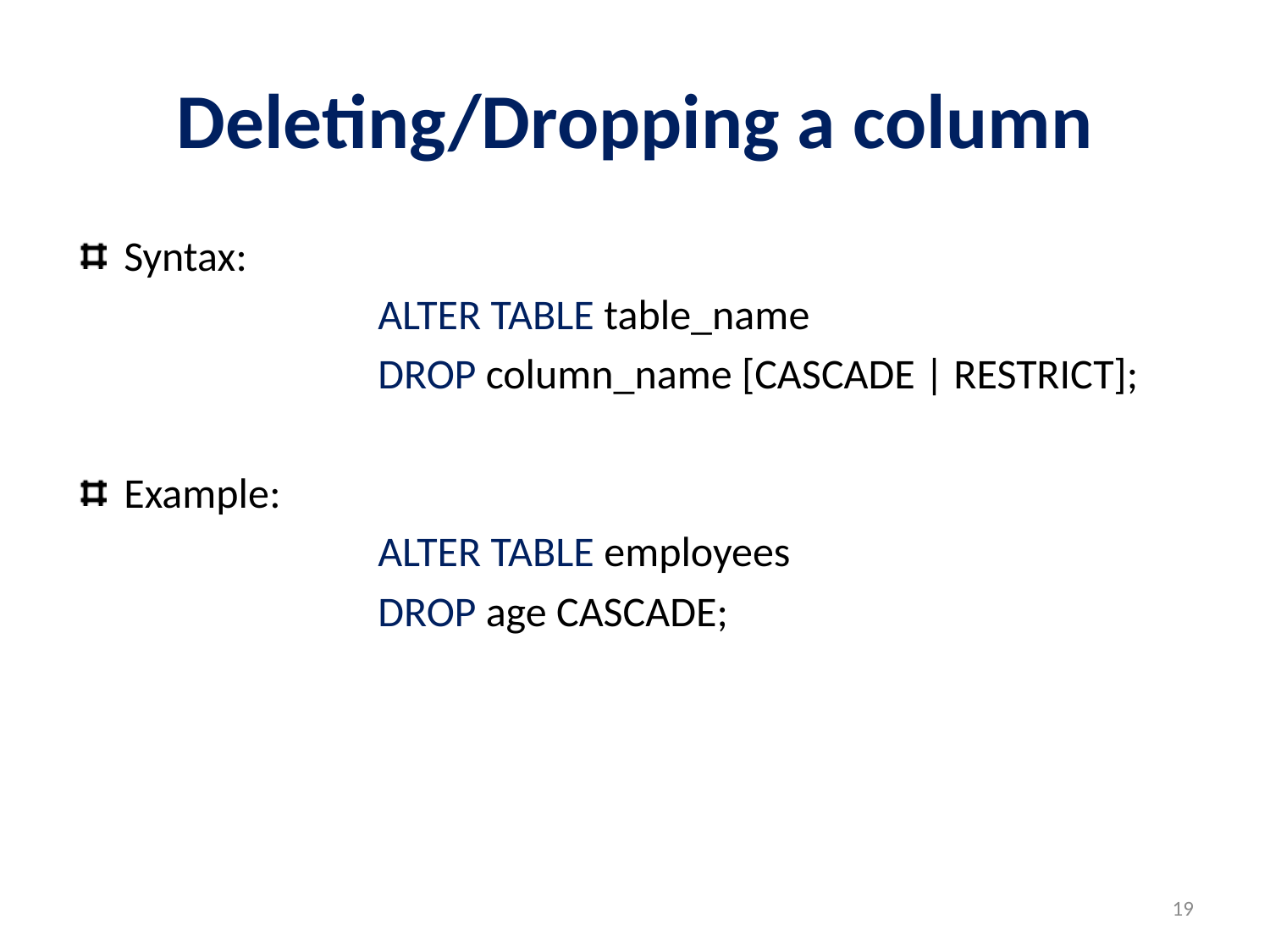

# Deleting/Dropping a column
Syntax:
			ALTER TABLE table_name
			DROP column_name [CASCADE | RESTRICT];

Example:
			ALTER TABLE employees
			DROP age CASCADE;

19